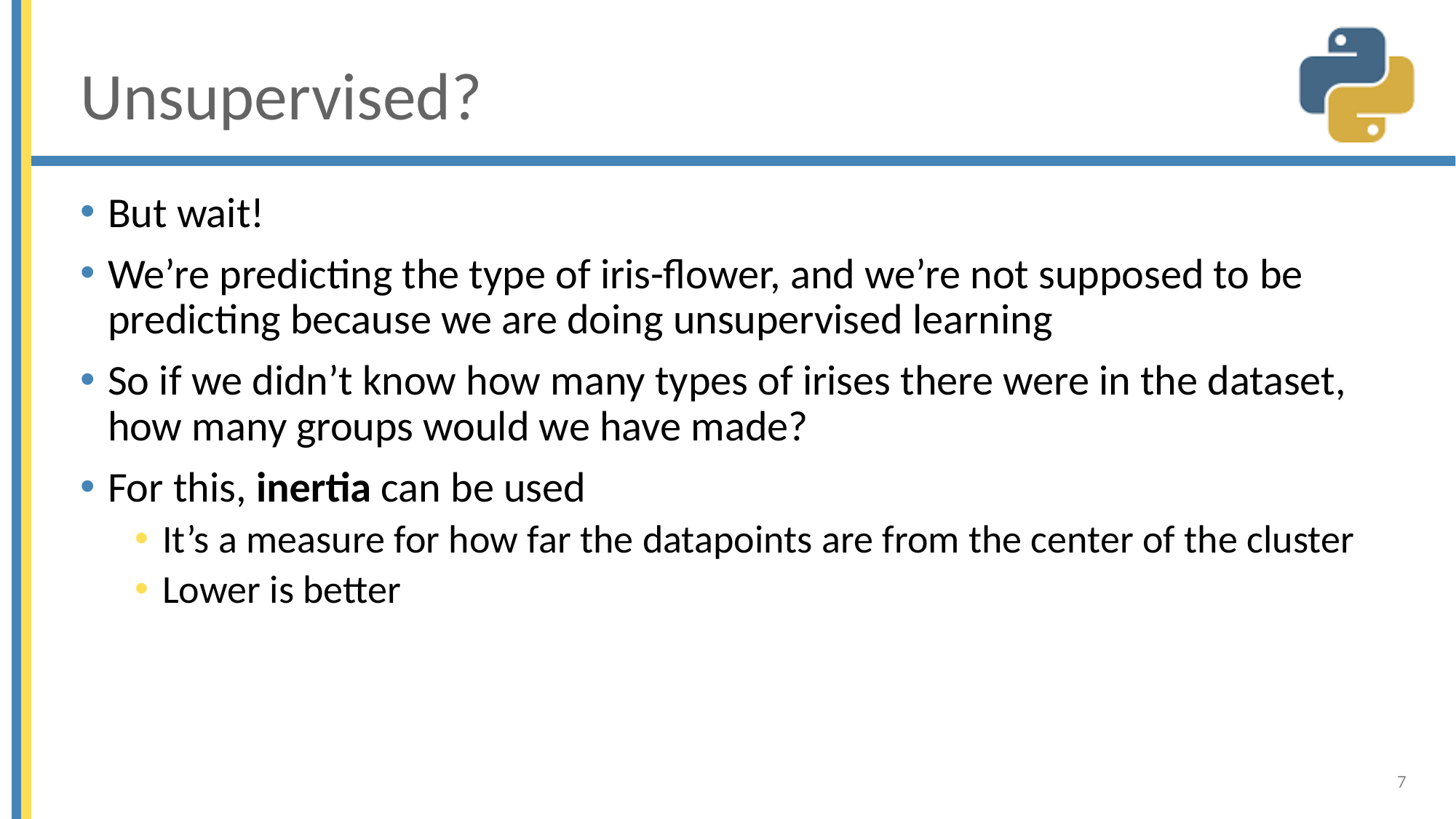

# Unsupervised?
But wait!
We’re predicting the type of iris-flower, and we’re not supposed to be predicting because we are doing unsupervised learning
So if we didn’t know how many types of irises there were in the dataset, how many groups would we have made?
For this, inertia can be used
It’s a measure for how far the datapoints are from the center of the cluster
Lower is better
7